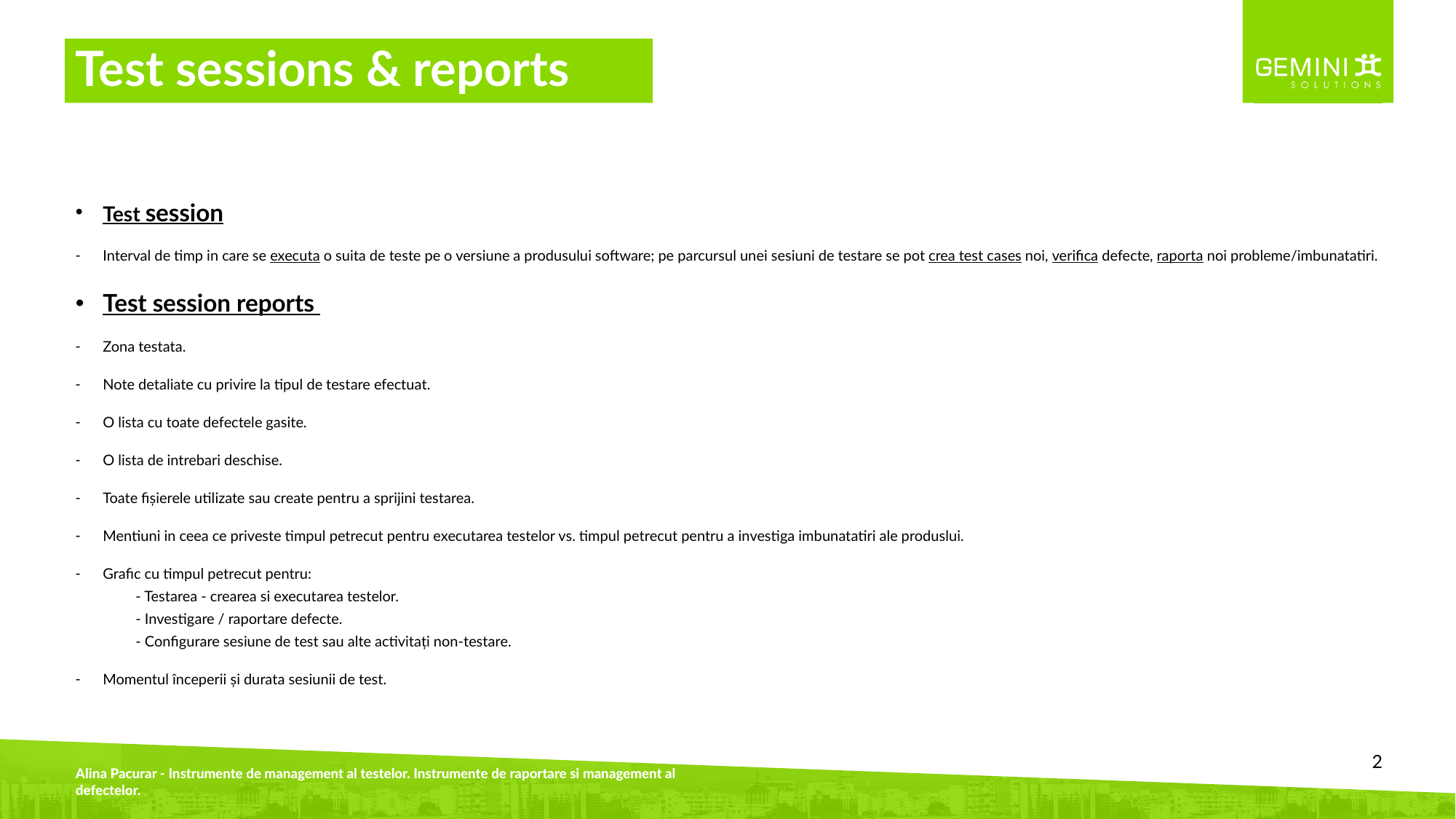

# Test sessions & reports
Test session
Interval de timp in care se executa o suita de teste pe o versiune a produsului software; pe parcursul unei sesiuni de testare se pot crea test cases noi, verifica defecte, raporta noi probleme/imbunatatiri.
Test session reports
Zona testata.
Note detaliate cu privire la tipul de testare efectuat.
O lista cu toate defectele gasite.
O lista de intrebari deschise.
Toate fișierele utilizate sau create pentru a sprijini testarea.
Mentiuni in ceea ce priveste timpul petrecut pentru executarea testelor vs. timpul petrecut pentru a investiga imbunatatiri ale produslui.
Grafic cu timpul petrecut pentru:
         - Testarea - crearea si executarea testelor.
         - Investigare / raportare defecte.
         - Configurare sesiune de test sau alte activitați non-testare.
Momentul începerii și durata sesiunii de test.
2
Alina Pacurar - Instrumente de management al testelor. Instrumente de raportare si management al defectelor.